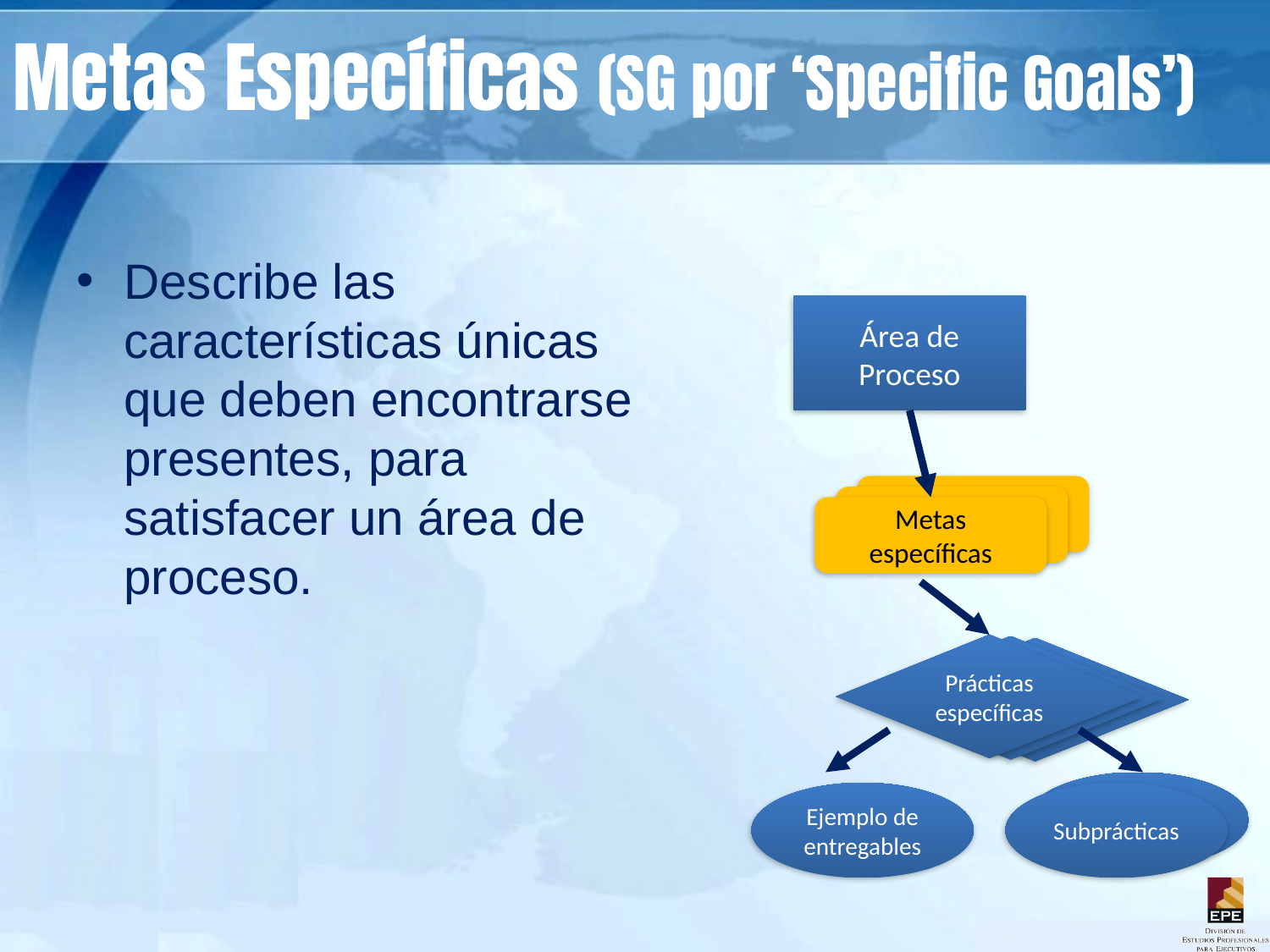

# Metas Específicas (SG por ‘Specific Goals’)
Describe las características únicas  que deben encontrarse presentes, para satisfacer un área de proceso.

Área de Proceso
Metas específicas
Metas específicas
Metas específicas
Prácticas específicas
Prácticas específicas
Prácticas específicas
Subprácticas
Ejemplo de entregables
Subprácticas